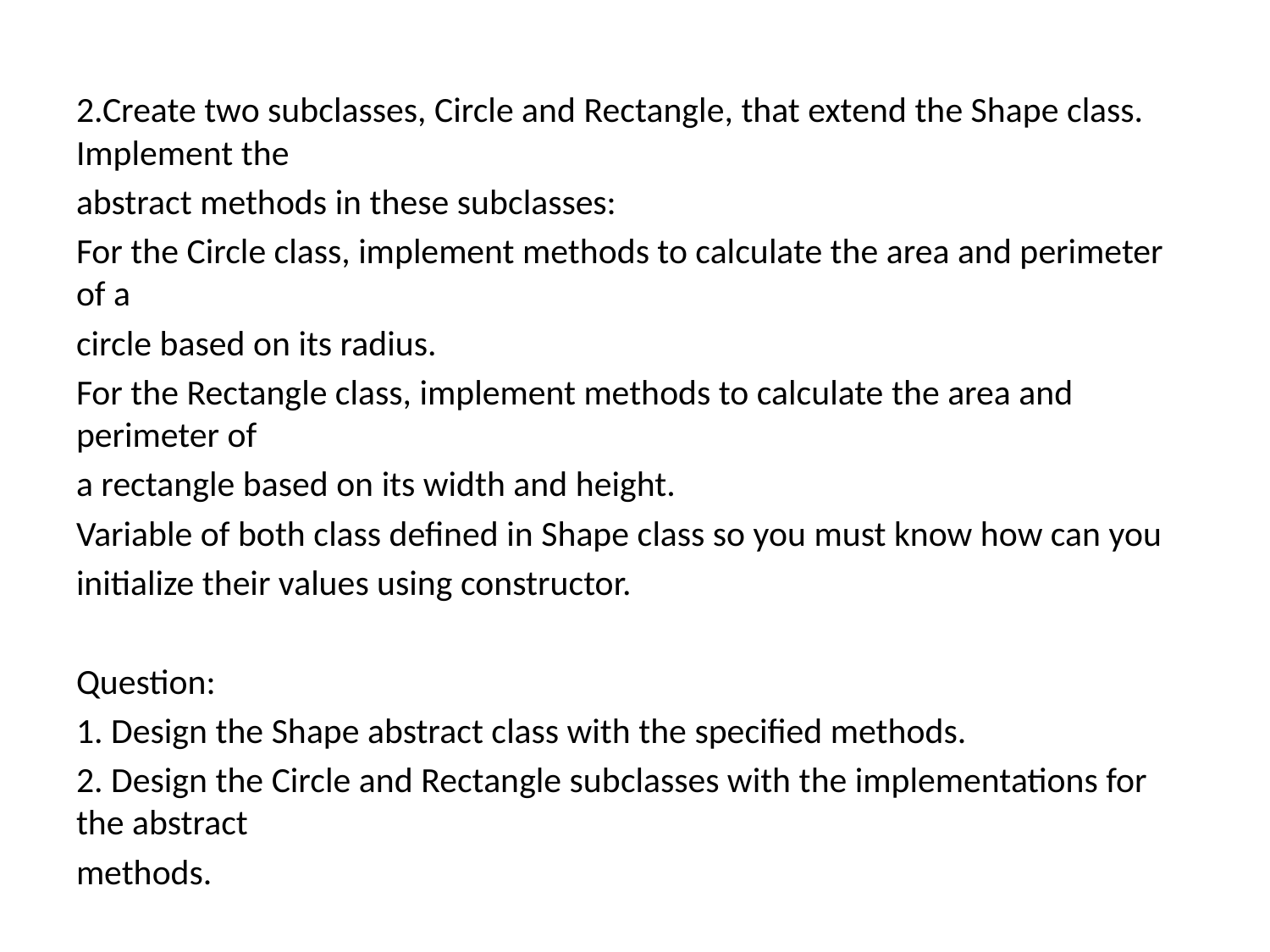

2.Create two subclasses, Circle and Rectangle, that extend the Shape class. Implement the
abstract methods in these subclasses:
For the Circle class, implement methods to calculate the area and perimeter of a
circle based on its radius.
For the Rectangle class, implement methods to calculate the area and perimeter of
a rectangle based on its width and height.
Variable of both class defined in Shape class so you must know how can you
initialize their values using constructor.

Question:
1. Design the Shape abstract class with the specified methods.
2. Design the Circle and Rectangle subclasses with the implementations for the abstract
methods.